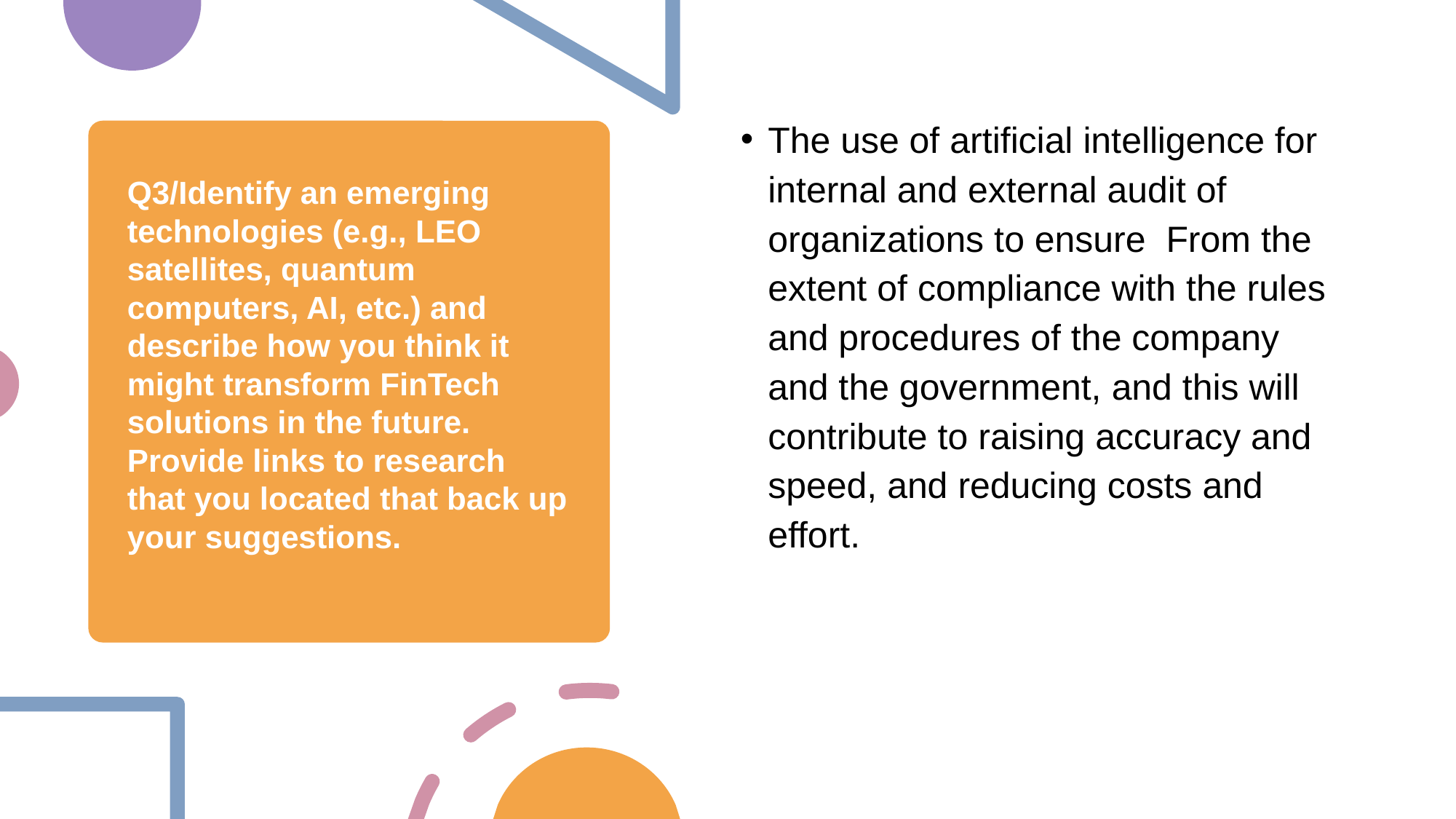

The use of artificial intelligence for internal and external audit of organizations to ensure  From the extent of compliance with the rules and procedures of the company and the government, and this will contribute to raising accuracy and speed, and reducing costs and effort.

# Q3/Identify an emerging technologies (e.g., LEO satellites, quantum computers, AI, etc.) and describe how you think it might transform FinTech solutions in the future. Provide links to research that you located that back up your suggestions.